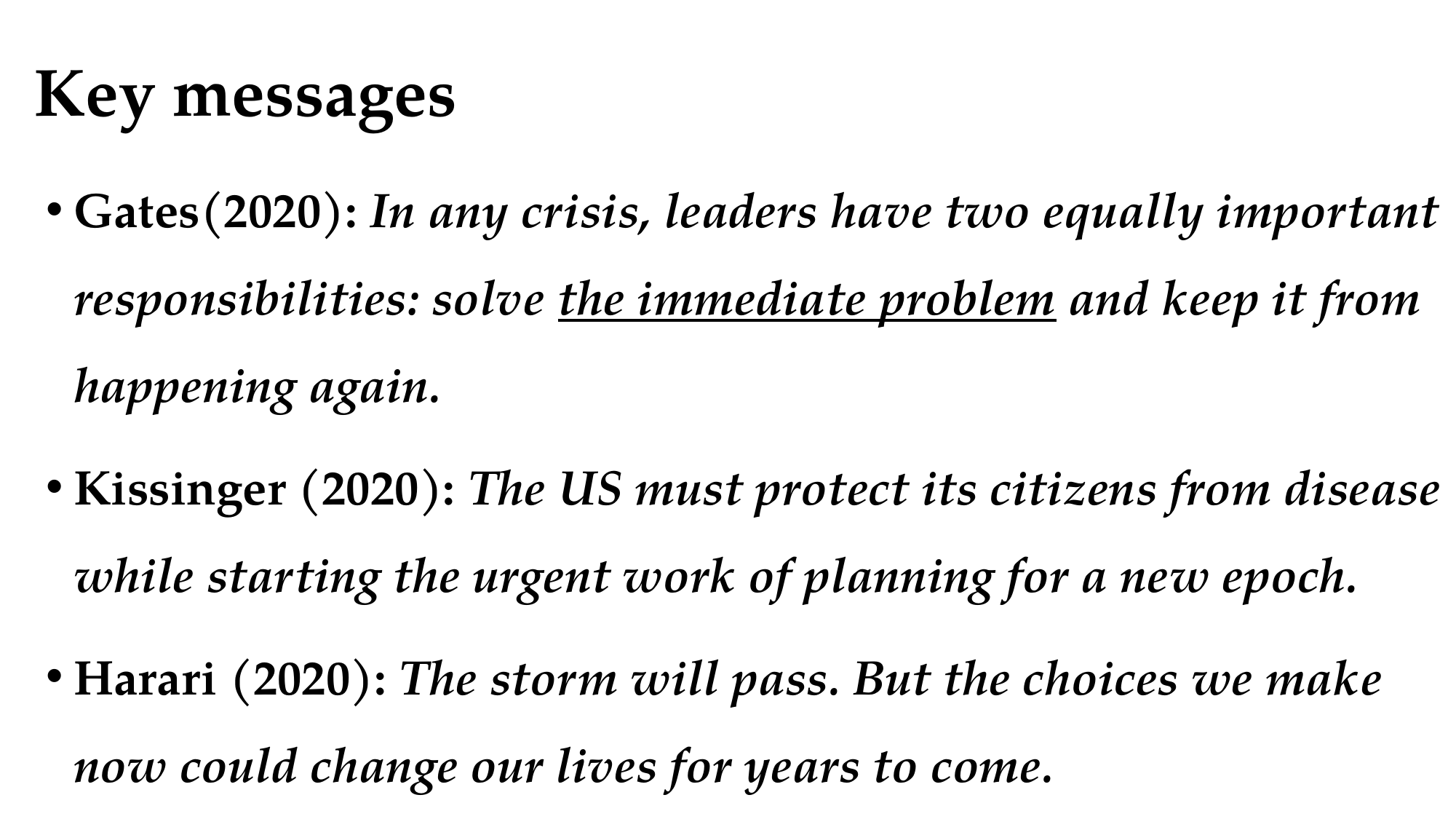

# Key messages
Gates(2020): In any crisis, leaders have two equally important responsibilities: solve the immediate problem and keep it from happening again.
Kissinger (2020): The US must protect its citizens from disease while starting the urgent work of planning for a new epoch.
Harari (2020): The storm will pass. But the choices we make now could change our lives for years to come.